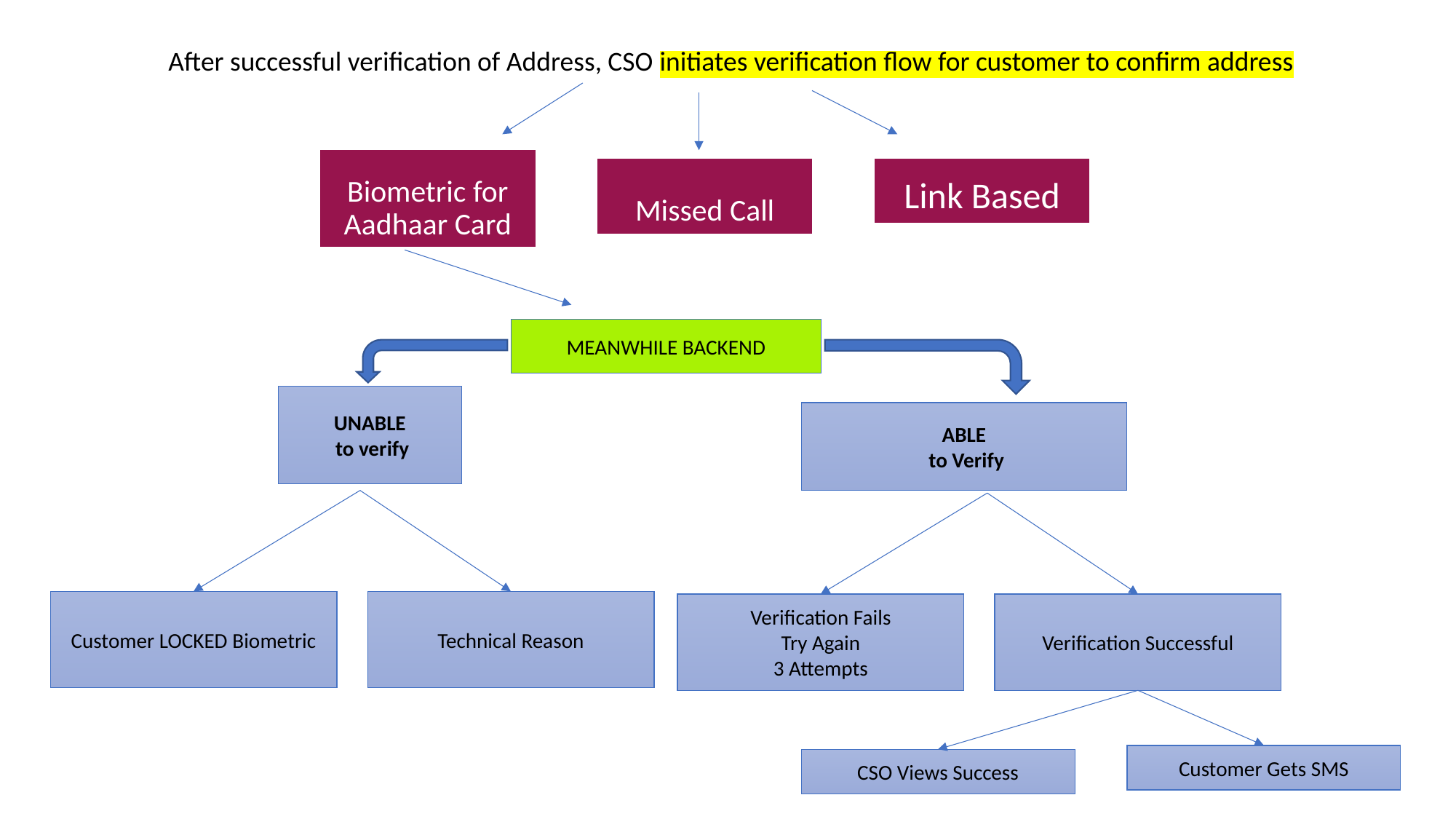

After successful verification of Address, CSO initiates verification flow for customer to confirm address
Biometric for Aadhaar Card
Missed Call
Link Based

MEANWHILE BACKEND
UNABLE
 to verify
ABLE
 to Verify
Technical Reason
Customer LOCKED Biometric
Verification Successful
Verification Fails
Try Again
3 Attempts
Customer Gets SMS
CSO Views Success